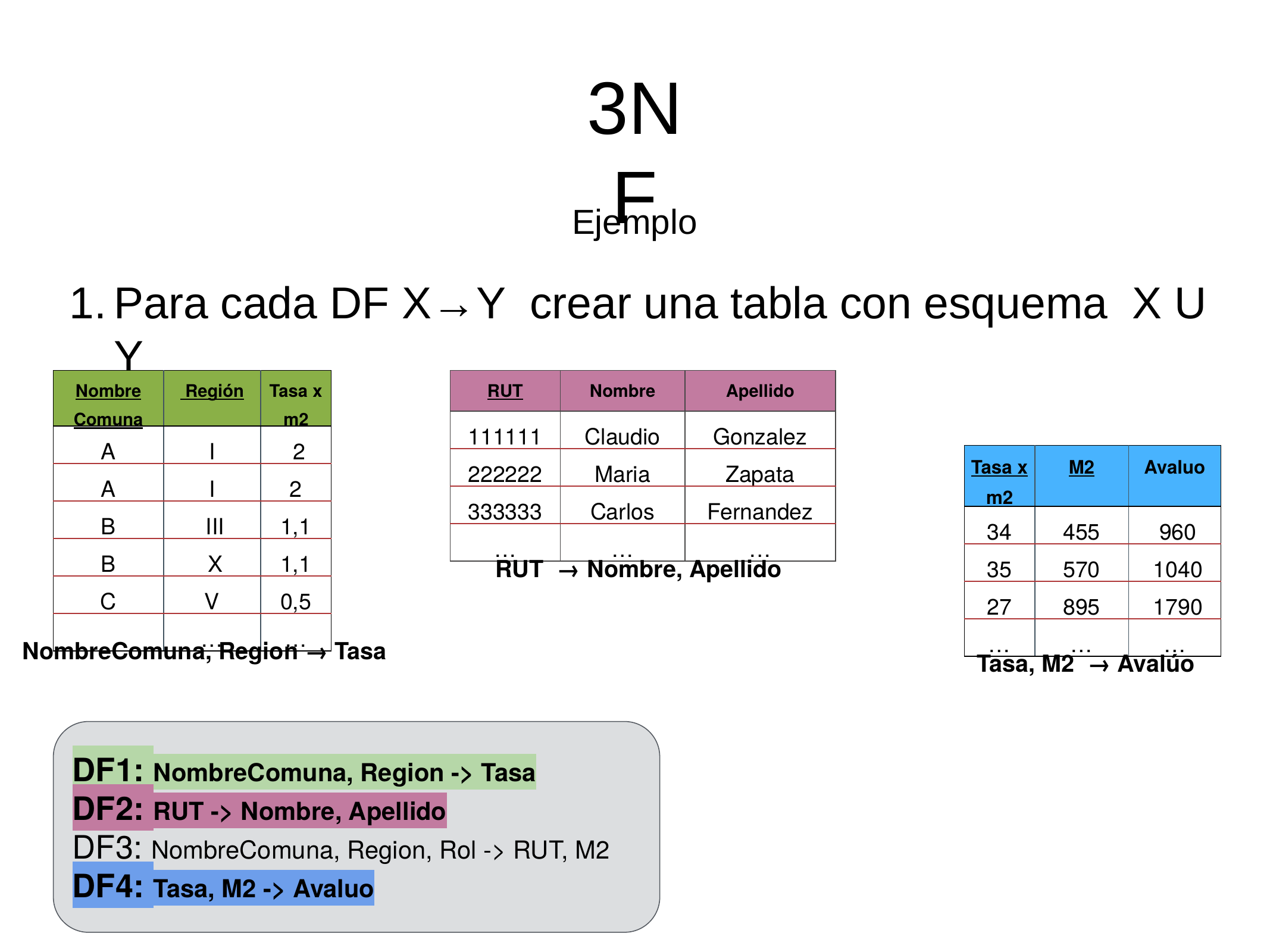

3NF
Ejemplo
Para cada DF X→Y  crear una tabla con esquema  X U Y
| Nombre Comuna | Región | Tasa x m2 |
| --- | --- | --- |
| A | I | 2 |
| A | I | 2 |
| B | III | 1,1 |
| B | X | 1,1 |
| C | V | 0,5 |
|  | … | … |
| RUT | Nombre | Apellido |
| --- | --- | --- |
| 111111 | Claudio | Gonzalez |
| 222222 | Maria | Zapata |
| 333333 | Carlos | Fernandez |
| … | … | … |
| Tasa x m2 | M2 | Avaluo |
| --- | --- | --- |
| 34 | 455 | 960 |
| 35 | 570 | 1040 |
| 27 | 895 | 1790 |
| … | … | … |
RUT  → Nombre, Apellido

NombreComuna, Region → Tasa

Tasa, M2  → Avalúo
DF1: NombreComuna, Region -> Tasa
DF2: RUT -> Nombre, Apellido
DF3: NombreComuna, Region, Rol -> RUT, M2
DF4: Tasa, M2 -> Avaluo